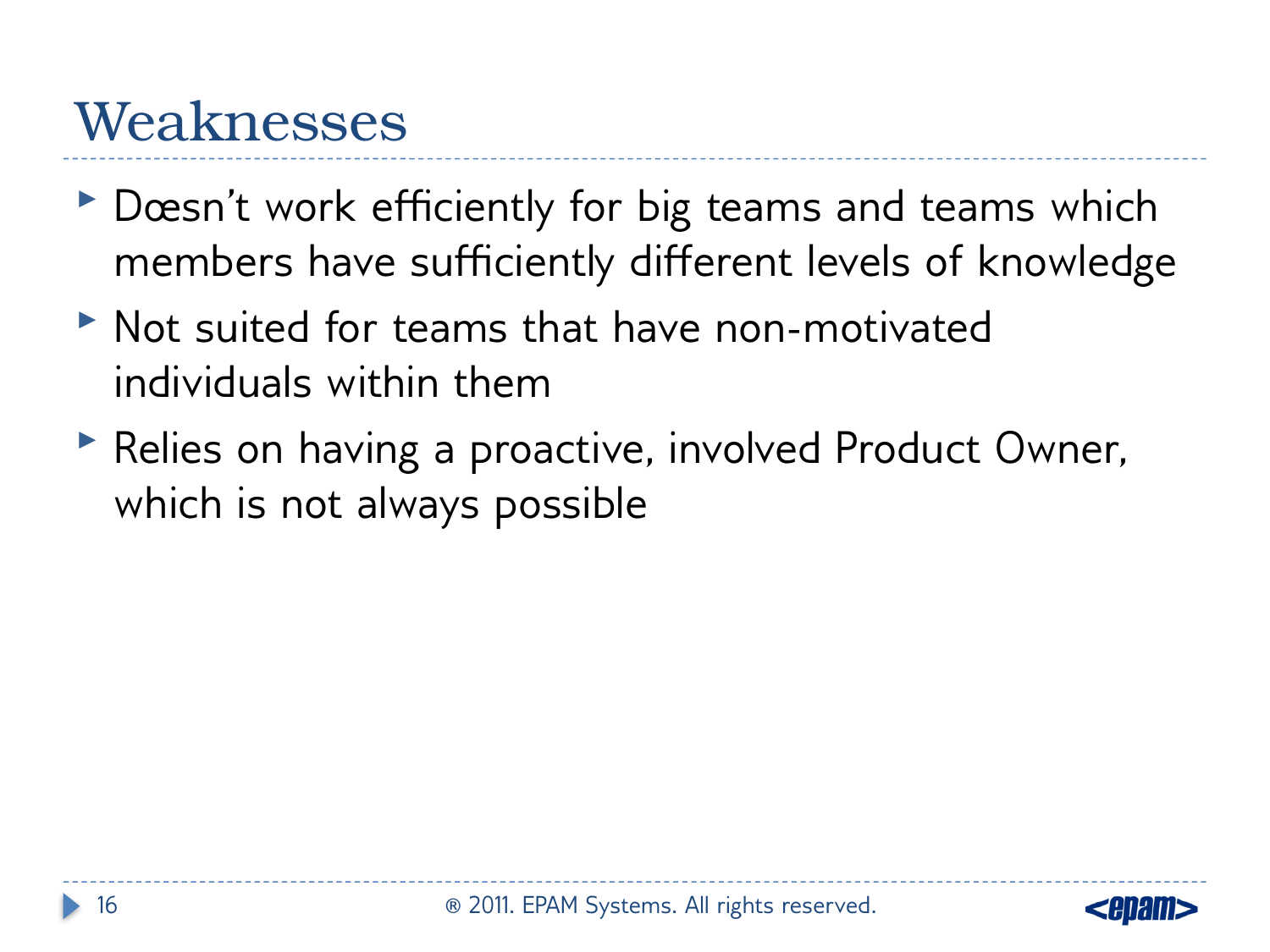

# Weaknesses
Doesn’t work efficiently for big teams and teams which members have sufficiently different levels of knowledge
Not suited for teams that have non-motivated individuals within them
Relies on having a proactive, involved Product Owner, which is not always possible

16
® 2011. EPAM Systems. All rights reserved.